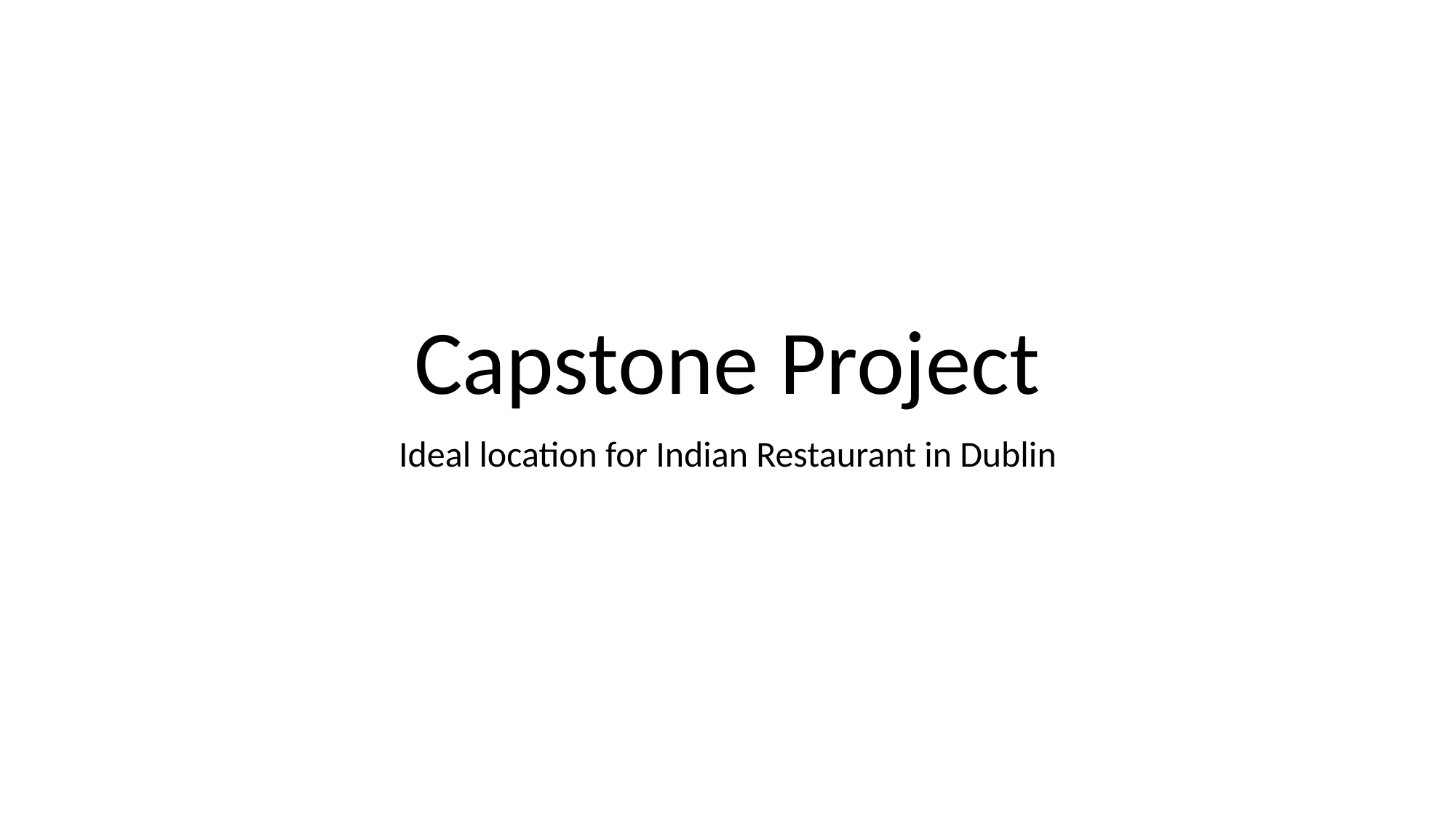

# Capstone Project
Ideal location for Indian Restaurant in Dublin